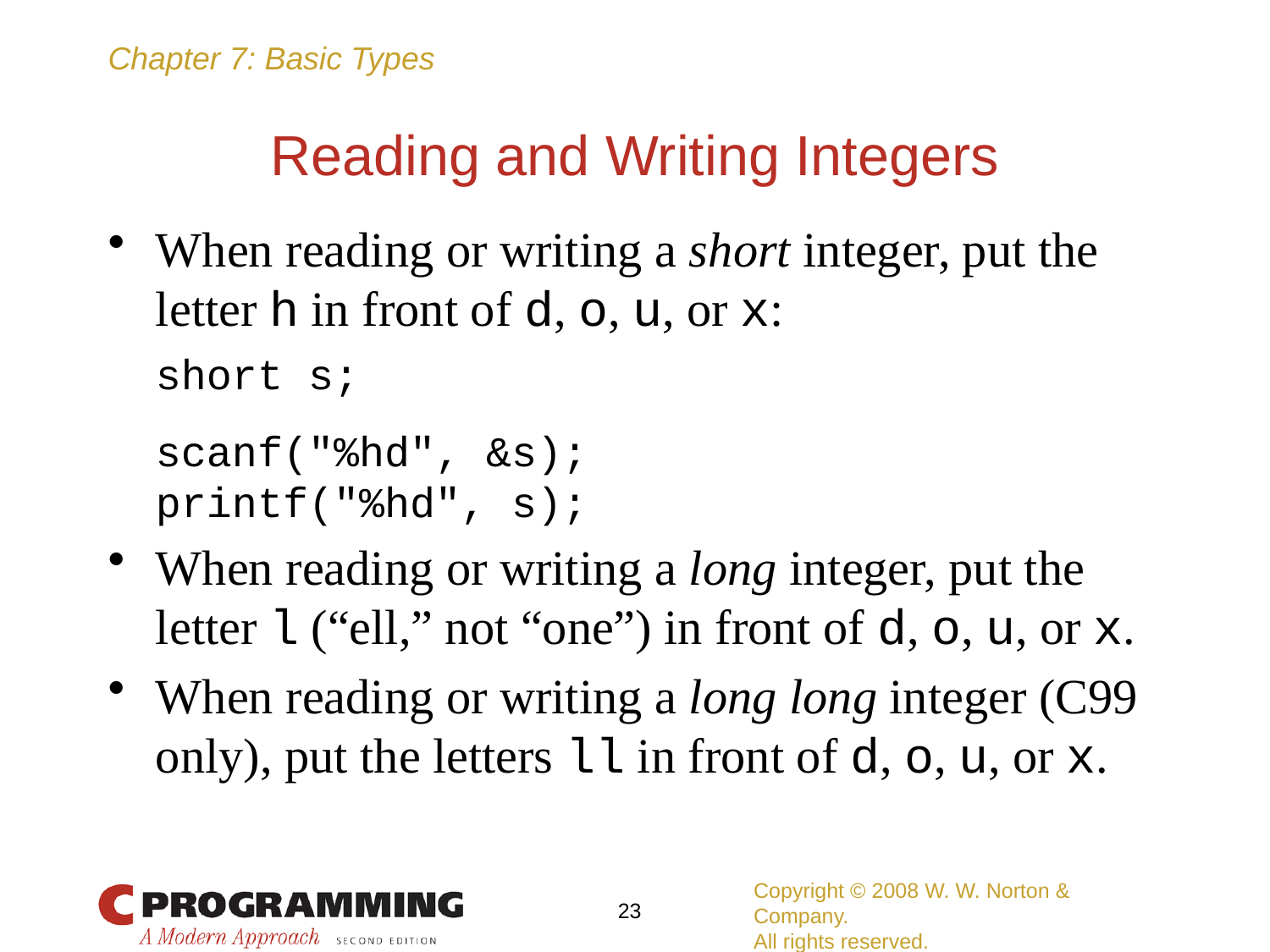

# Reading and Writing Integers
When reading or writing a short integer, put the letter h in front of d, o, u, or x:
	short s;

	scanf("%hd", &s);
	printf("%hd", s);
When reading or writing a long integer, put the letter l (“ell,” not “one”) in front of d, o, u, or x.
When reading or writing a long long integer (C99 only), put the letters ll in front of d, o, u, or x.
Copyright © 2008 W. W. Norton & Company.
All rights reserved.
23